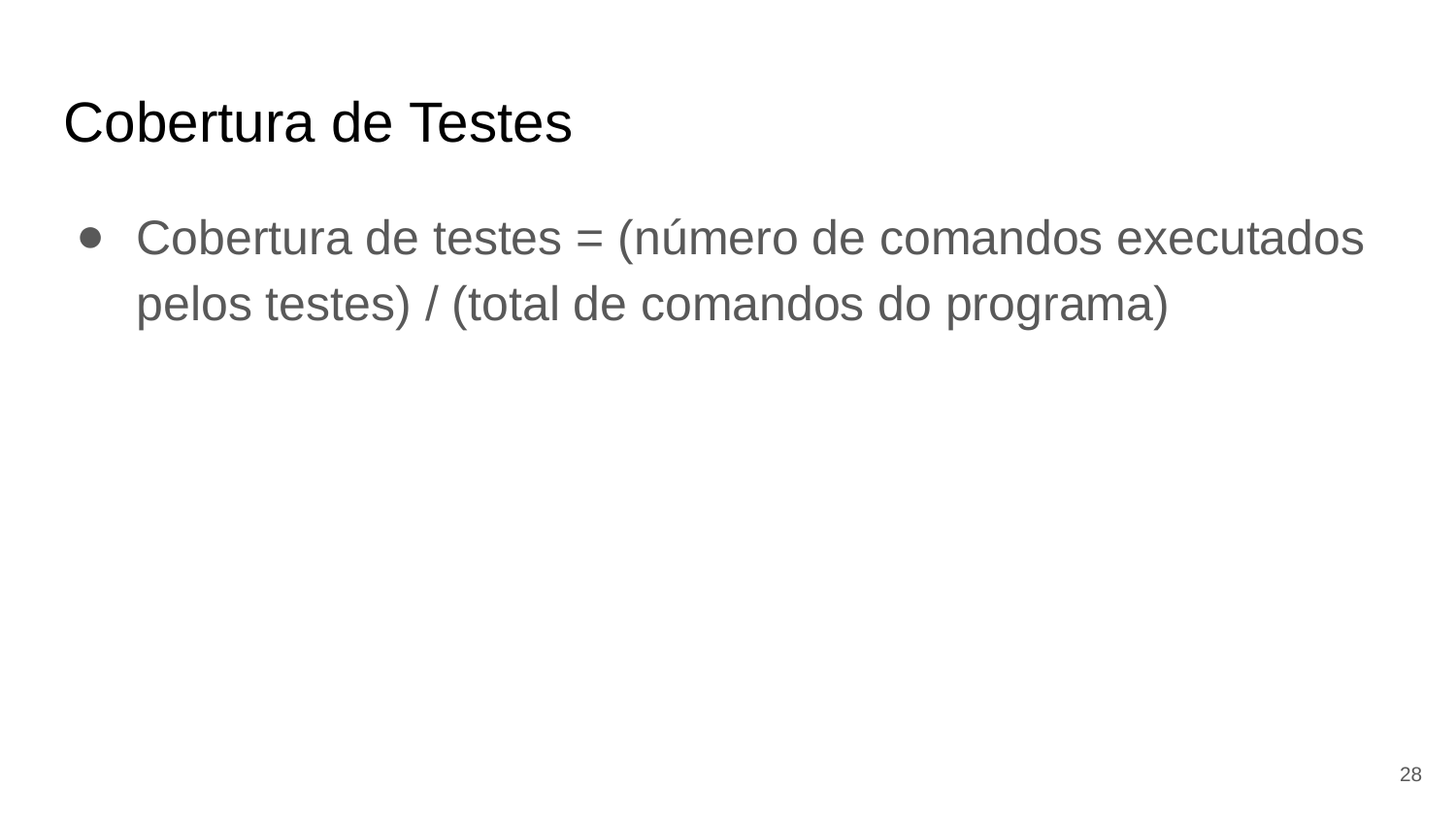

Cobertura de Testes
Cobertura de testes = (número de comandos executados pelos testes) / (total de comandos do programa)

28